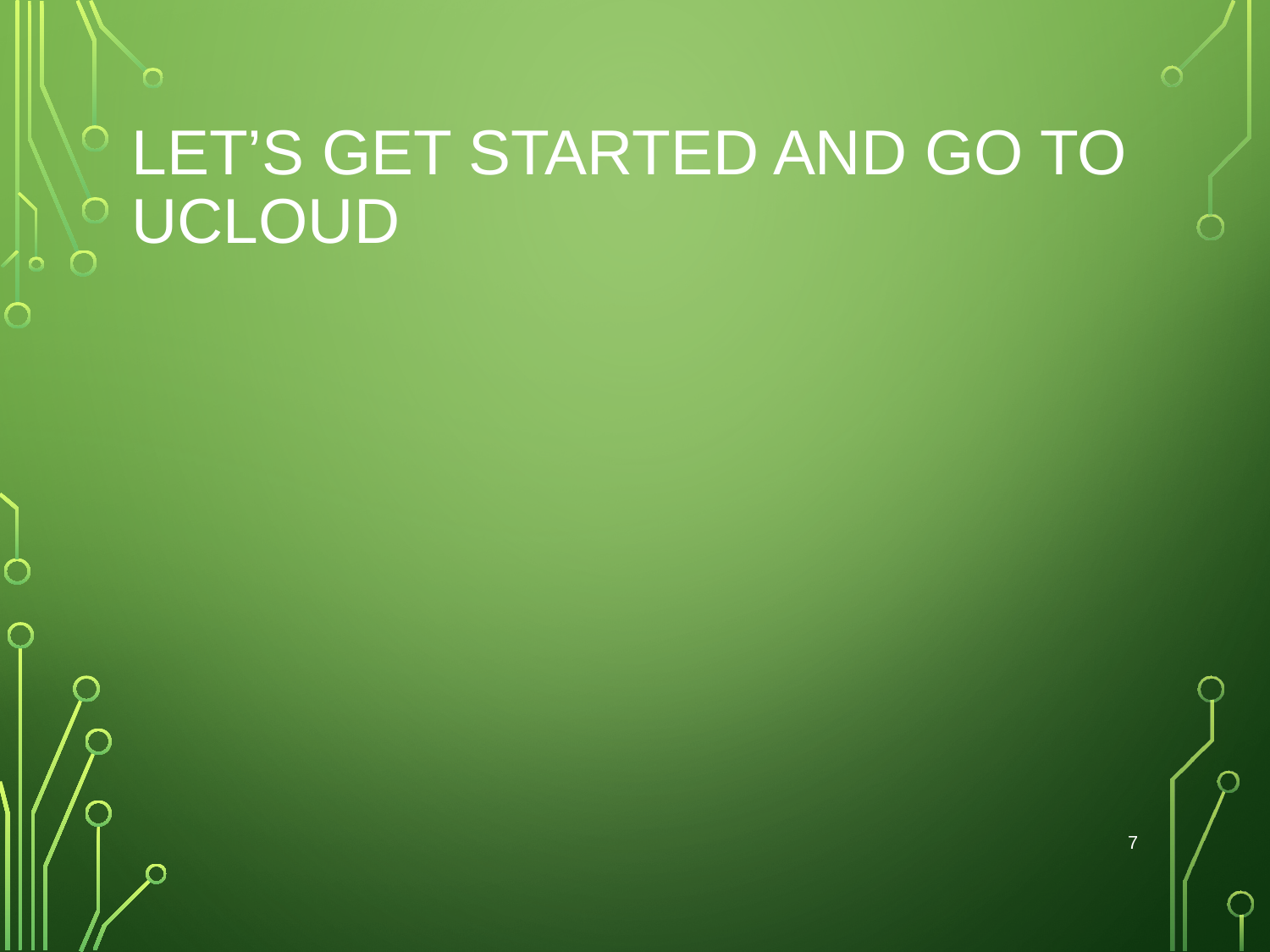

# Let’s get started and go to ucloud

7